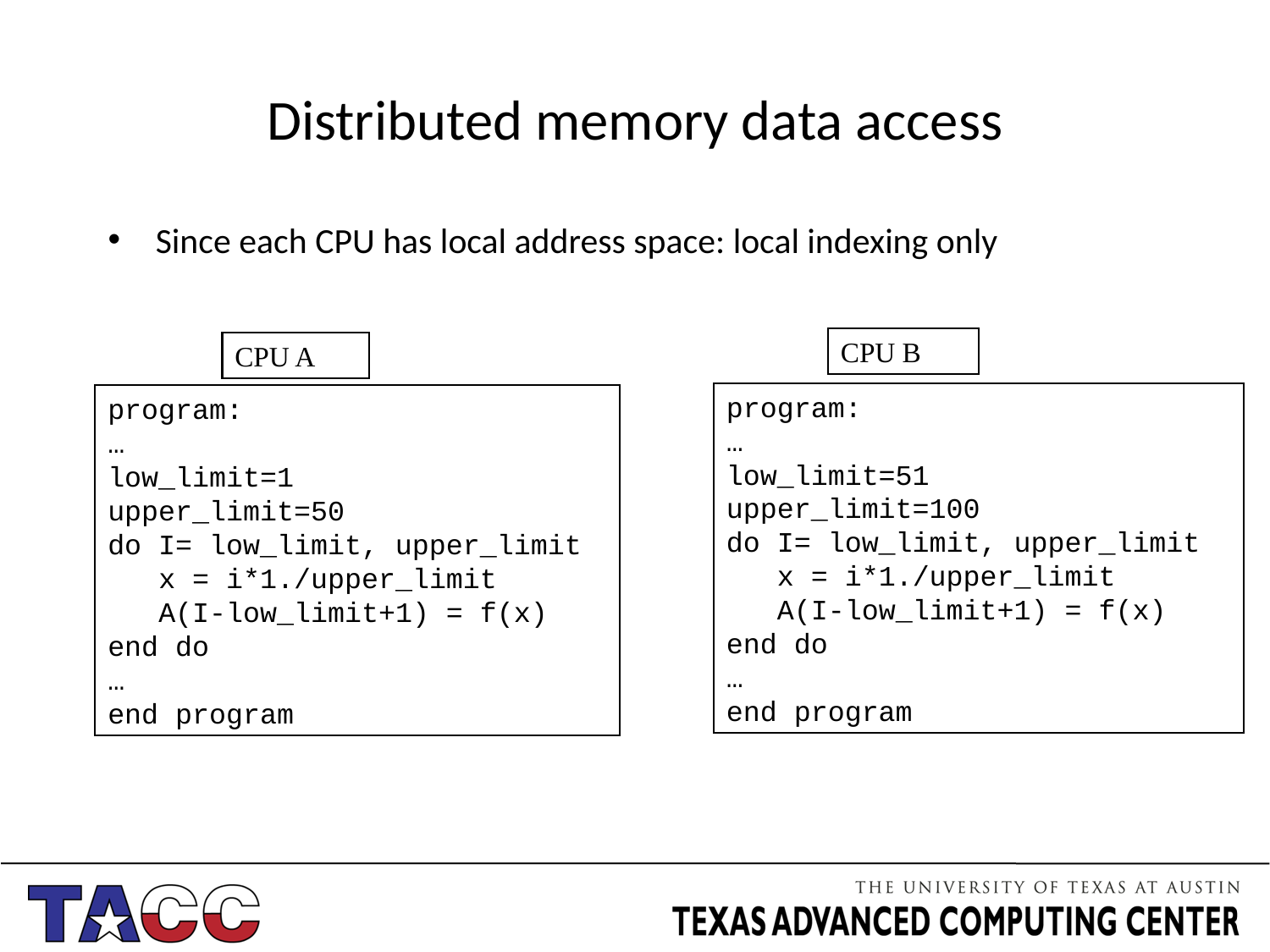

# Distributed memory data access
Since each CPU has local address space: local indexing only
CPU B
CPU A
program:
…
low_limit=51
upper_limit=100
do I= low_limit, upper_limit
   x = i*1./upper_limit
   A(I-low_limit+1) = f(x)
end do
…
end program
program:
…
low_limit=1
upper_limit=50
do I= low_limit, upper_limit
   x = i*1./upper_limit
   A(I-low_limit+1) = f(x)
end do
…
end program